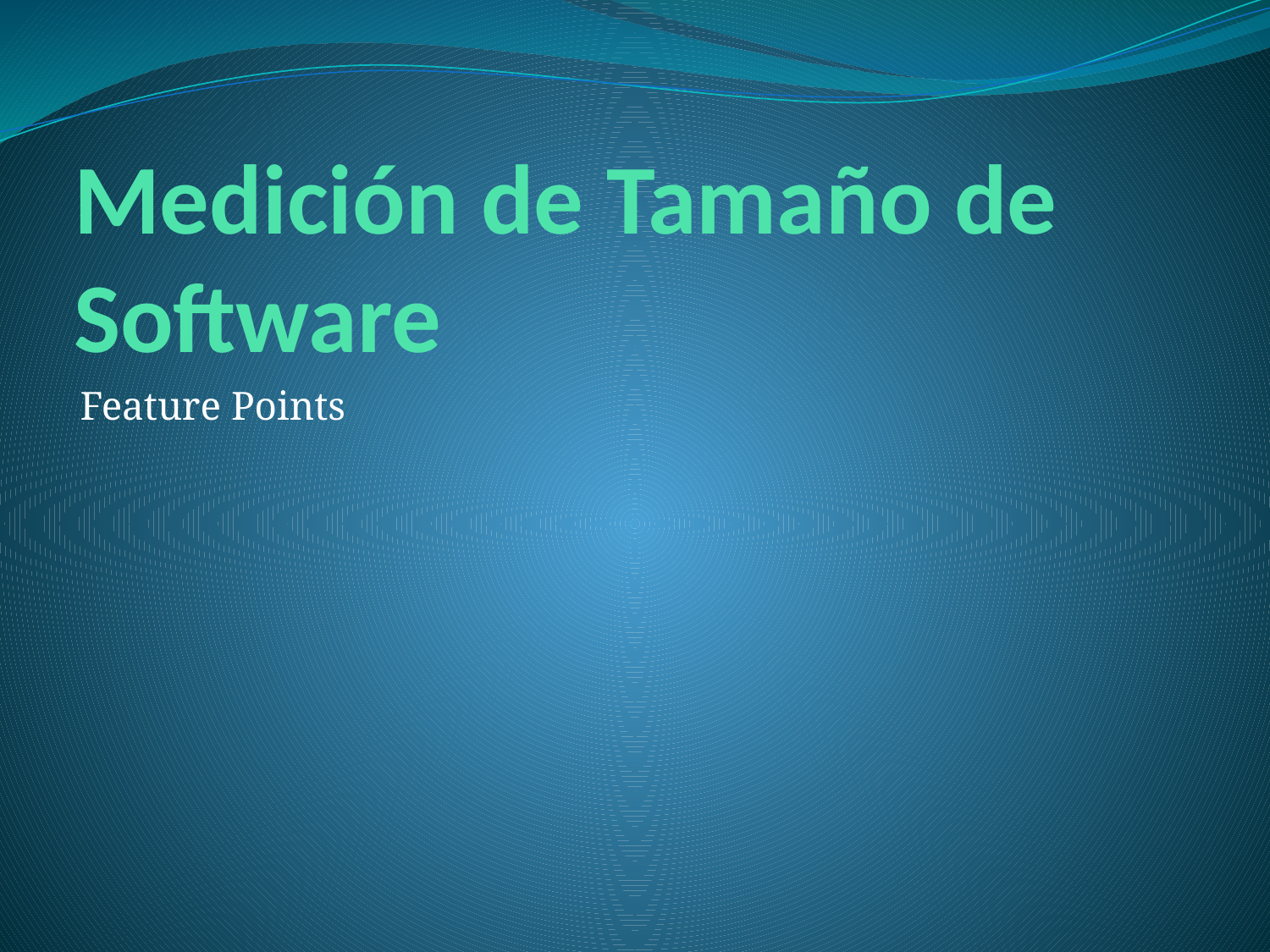

# Medición de Tamaño de Software
Feature Points